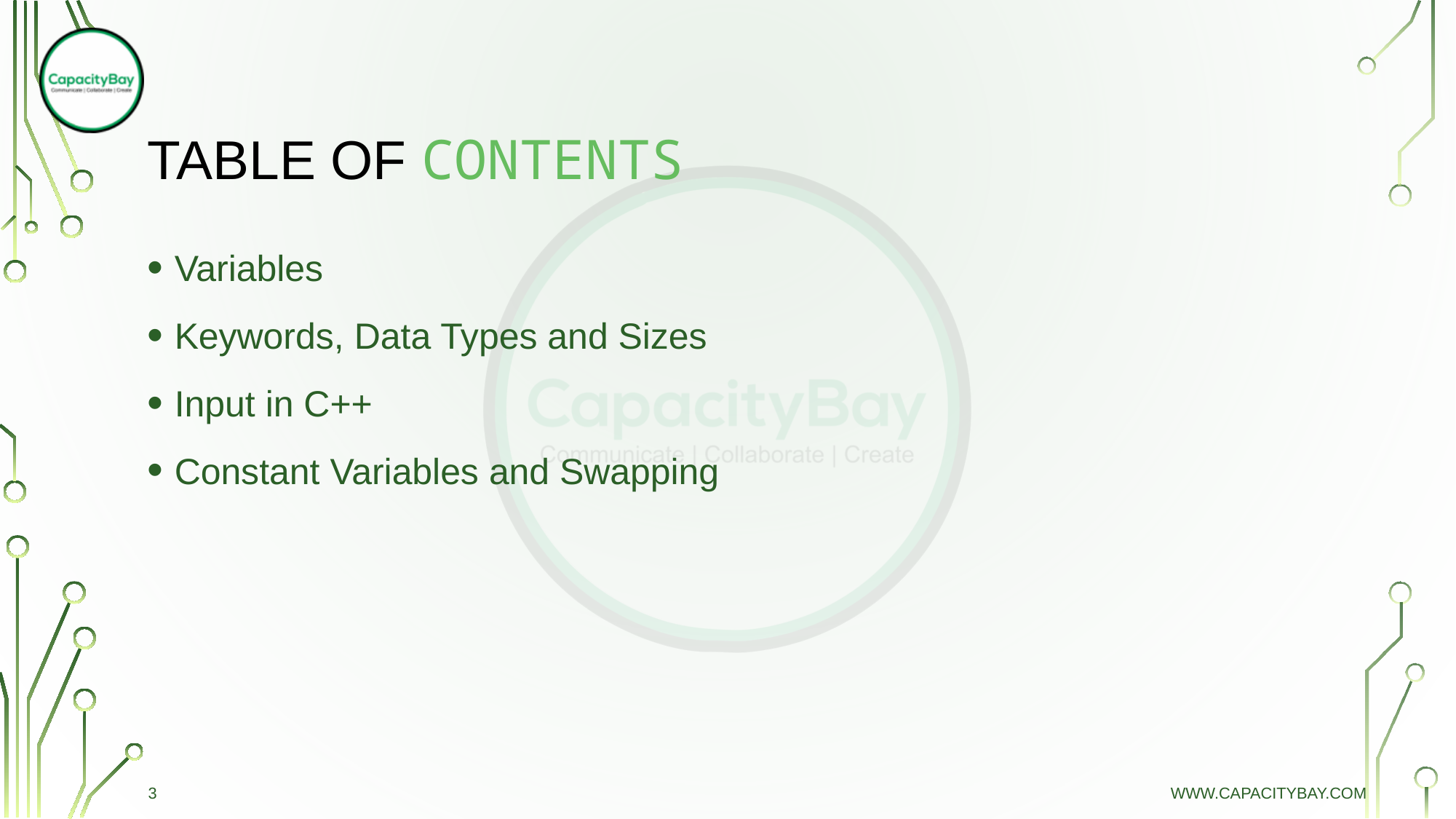

# TABLE of contents
Variables
Keywords, Data Types and Sizes
Input in C++
Constant Variables and Swapping
3
www.capacitybay.com